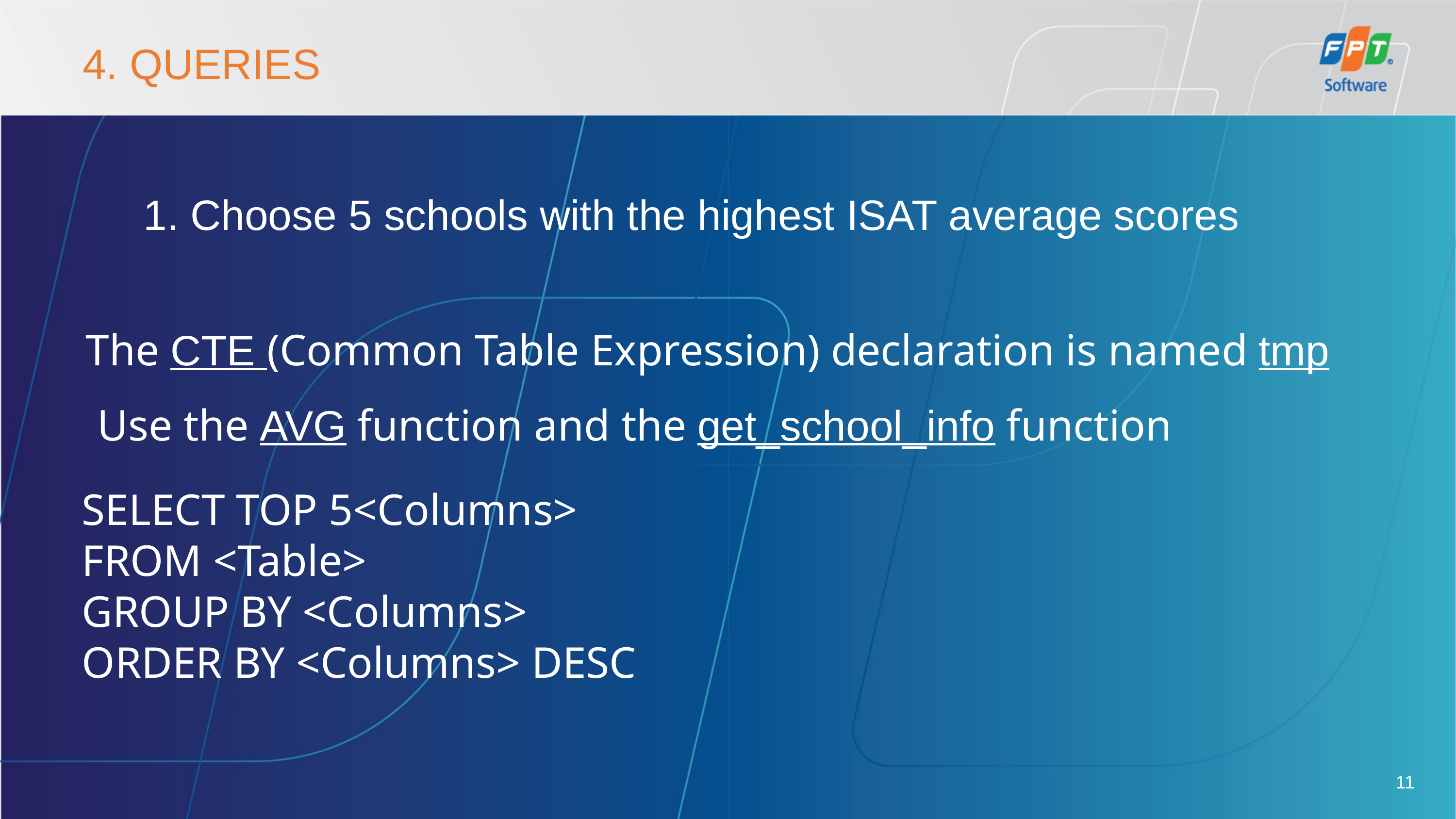

4. QUERIES
1. Choose 5 schools with the highest ISAT average scores
The CTE (Common Table Expression) declaration is named tmp
Use the AVG function and the get_school_info function
SELECT TOP 5<Columns>
FROM <Table>
GROUP BY <Columns>
ORDER BY <Columns> DESC

11